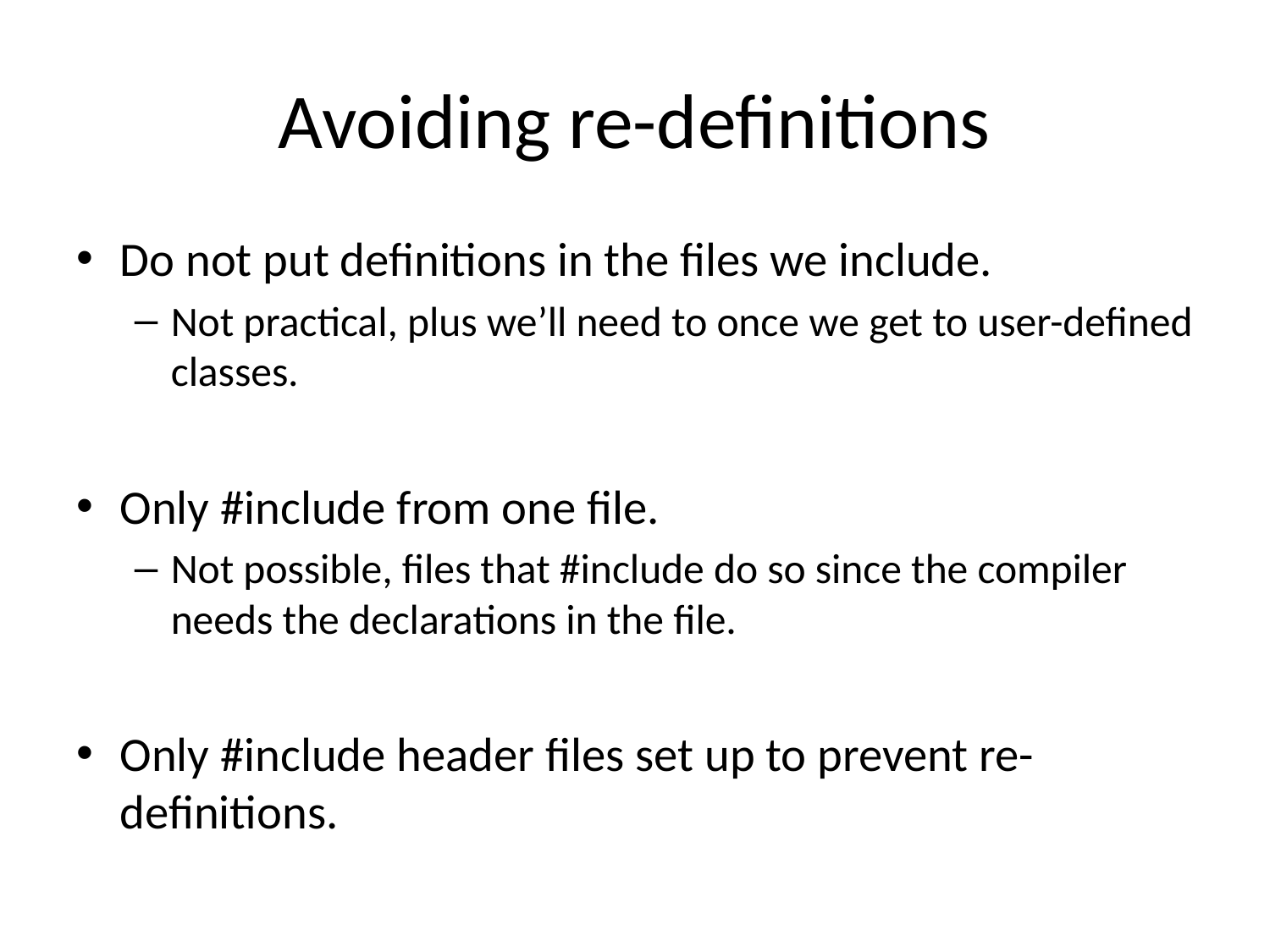

# Avoiding re-definitions
Do not put definitions in the files we include.
Not practical, plus we’ll need to once we get to user-defined classes.

Only #include from one file.
Not possible, files that #include do so since the compiler needs the declarations in the file.

Only #include header files set up to prevent re-definitions.